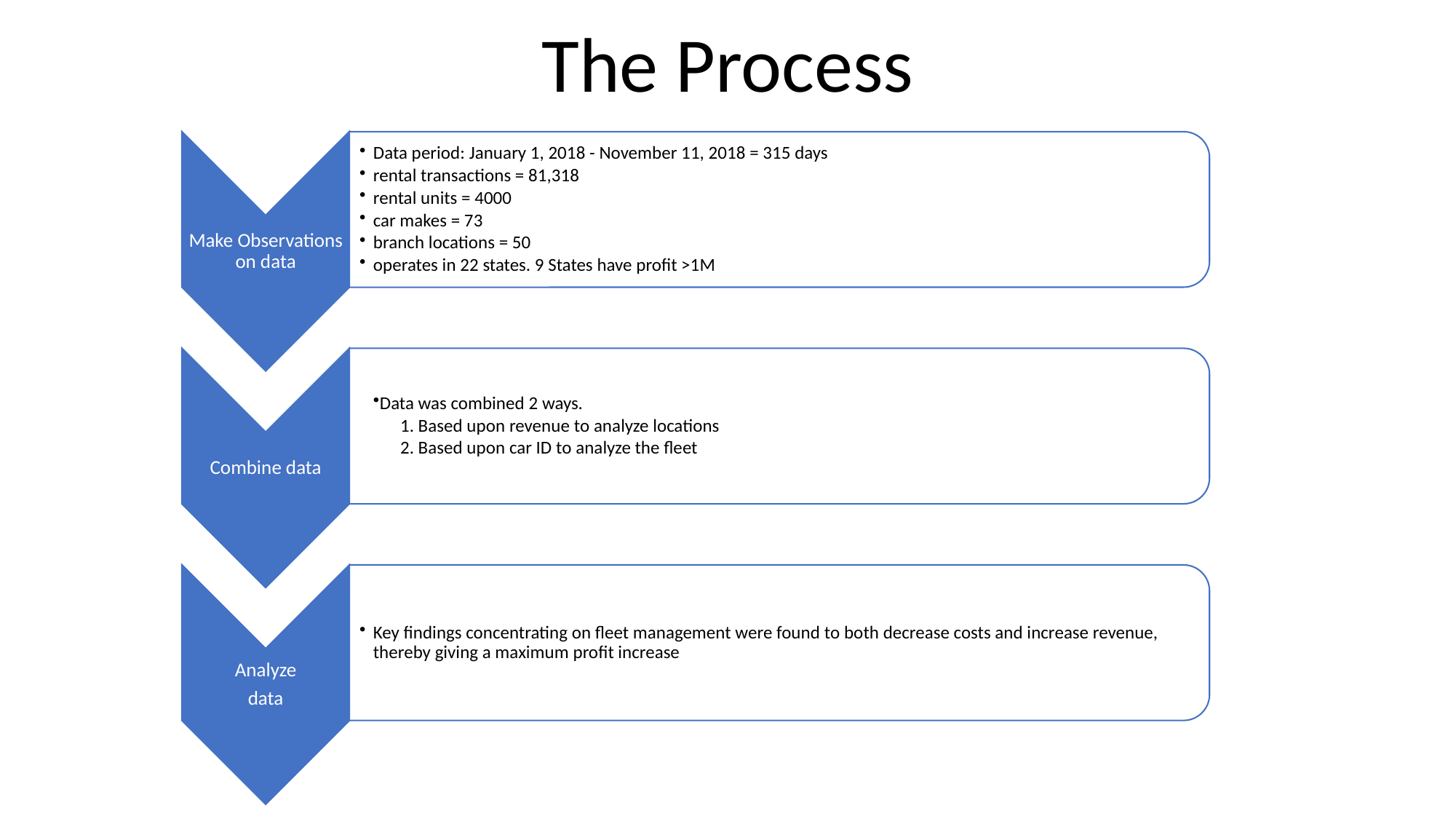

# The Process
Make Observations on data
Data period: January 1, 2018 - November 11, 2018 = 315 days
rental transactions = 81,318
rental units = 4000
car makes = 73
branch locations = 50
operates in 22 states. 9 States have profit >1M
Combine data
Data was combined 2 ways.
1. Based upon revenue to analyze locations
2. Based upon car ID to analyze the fleet
Analyze
data
Key findings concentrating on fleet management were found to both decrease costs and increase revenue, thereby giving a maximum profit increase